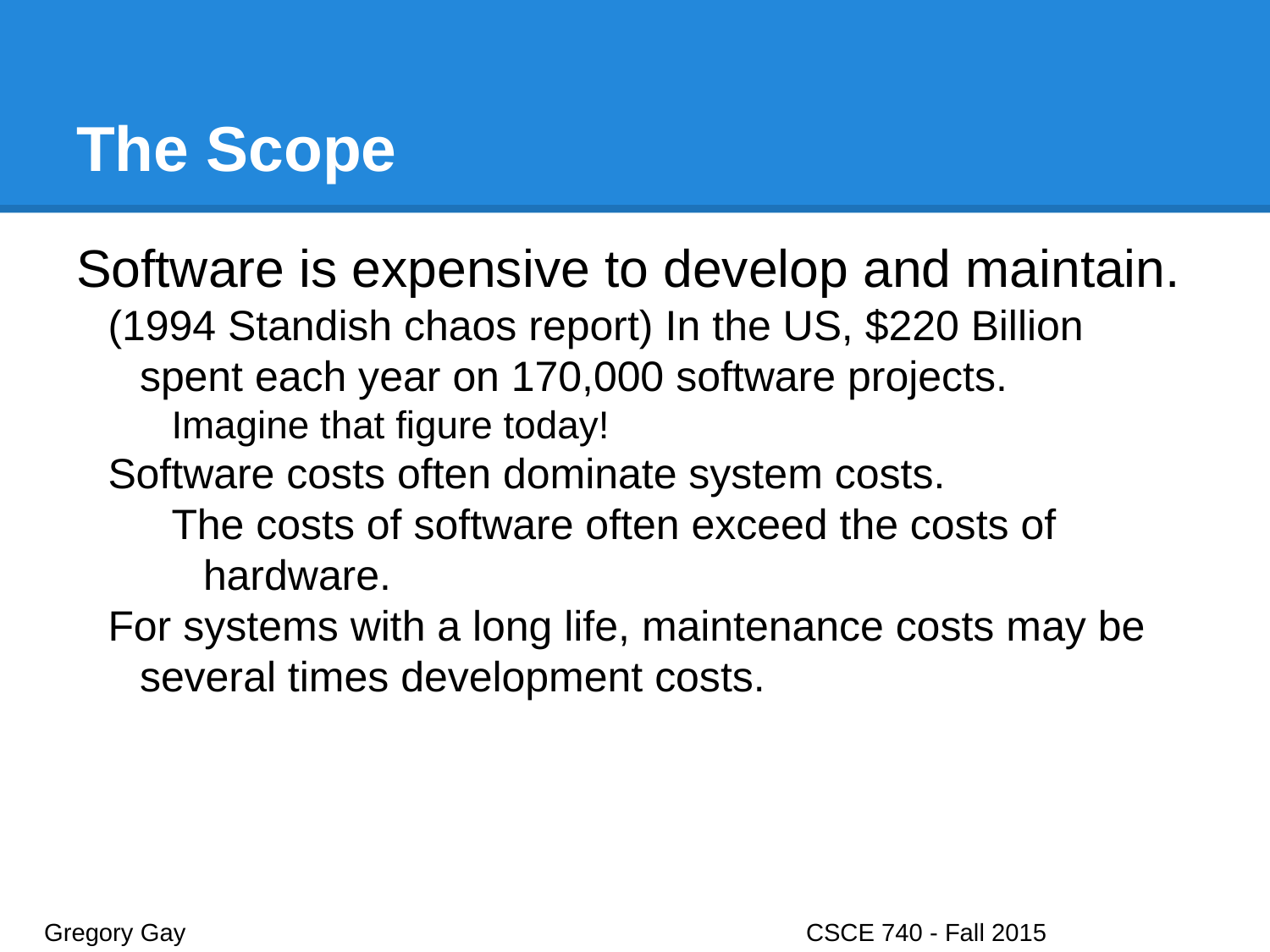

# The Scope
Software is expensive to develop and maintain.
(1994 Standish chaos report) In the US, $220 Billion spent each year on 170,000 software projects.
Imagine that figure today!
Software costs often dominate system costs.
The costs of software often exceed the costs of hardware.
For systems with a long life, maintenance costs may be several times development costs.
Gregory Gay					CSCE 740 - Fall 2015							8